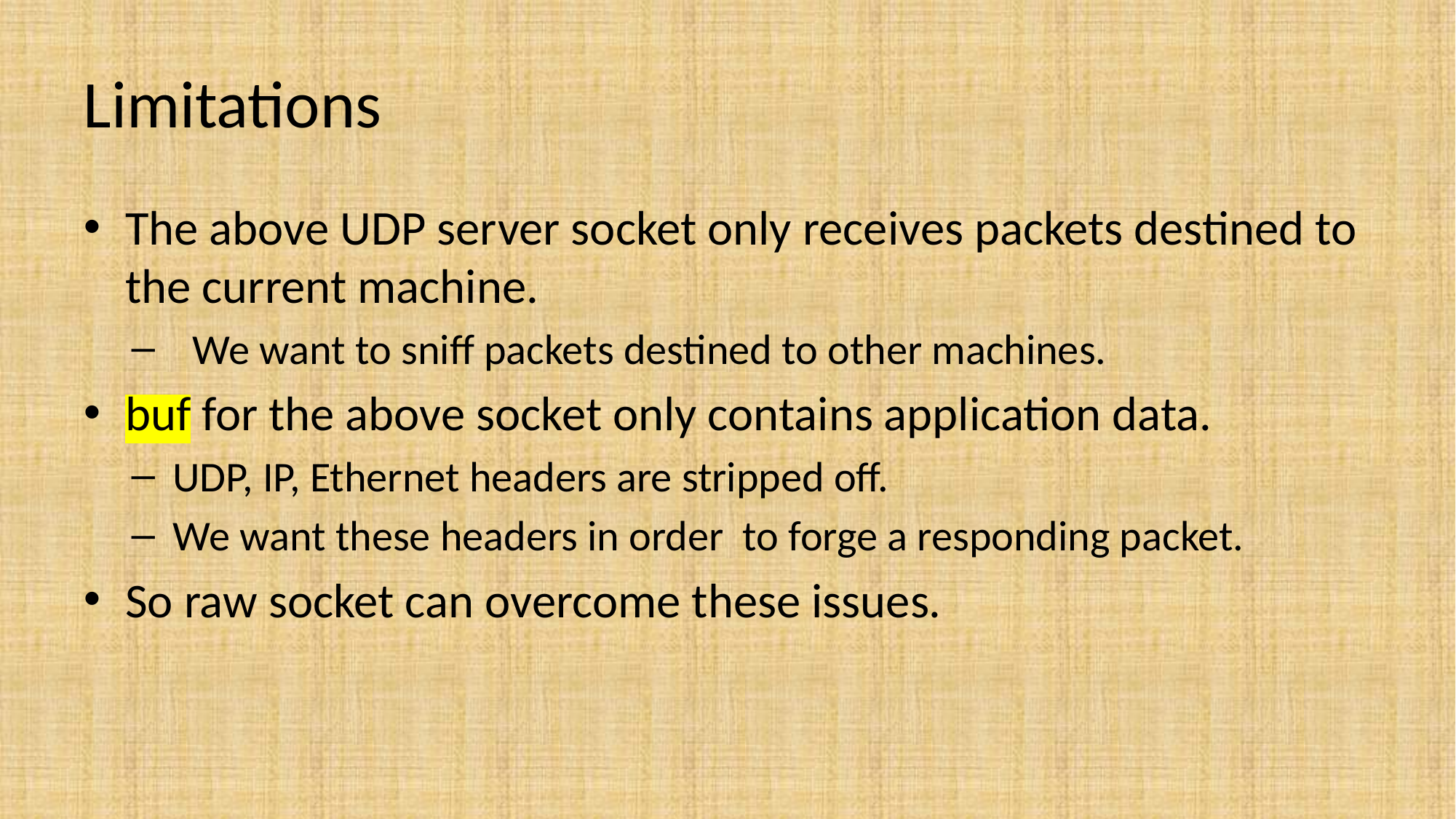

# Limitations
The above UDP server socket only receives packets destined to the current machine.
We want to sniff packets destined to other machines.
buf for the above socket only contains application data.
UDP, IP, Ethernet headers are stripped off.
We want these headers in order  to forge a responding packet.
So raw socket can overcome these issues.